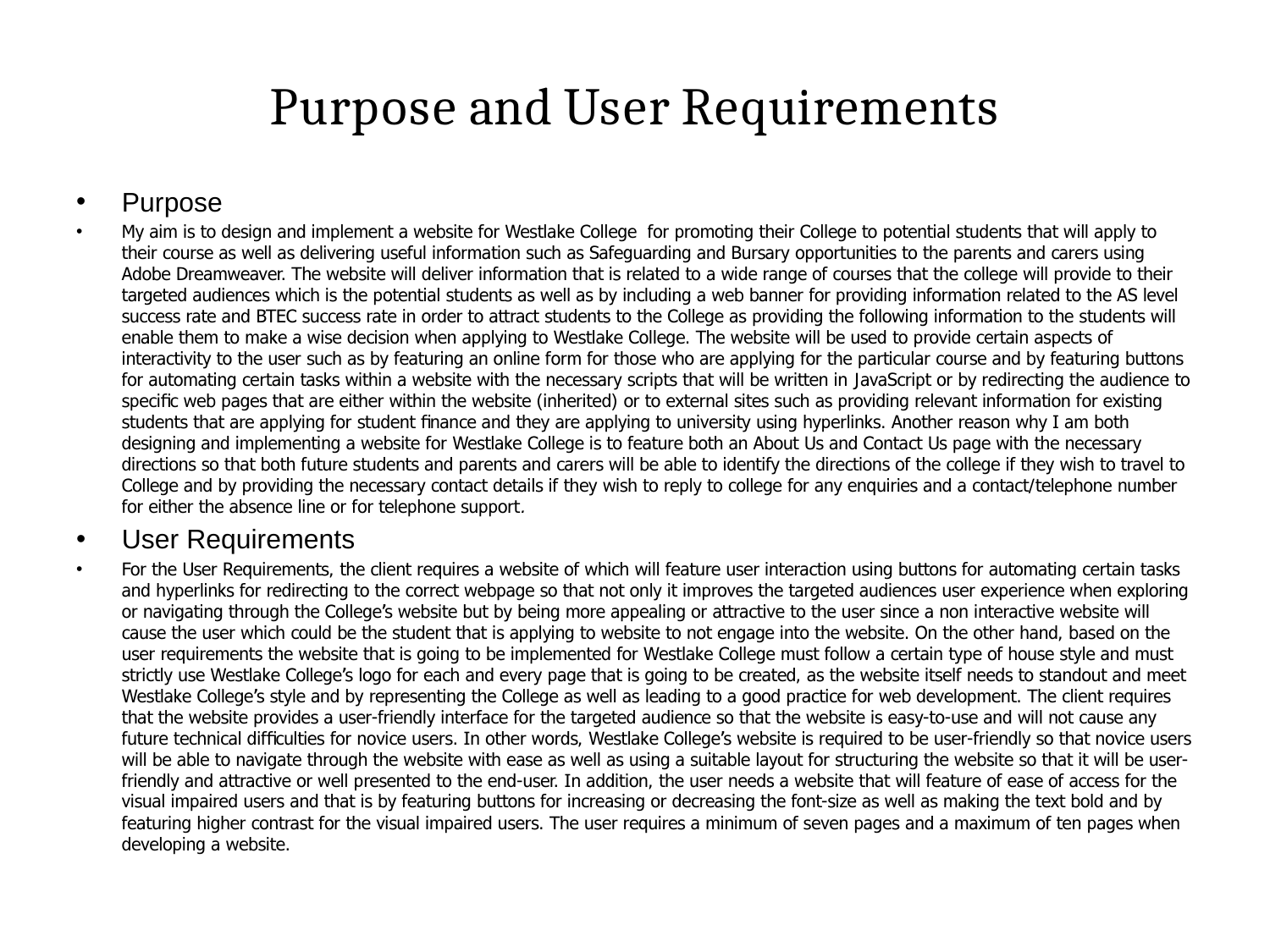

# Purpose and User Requirements
Purpose
My aim is to design and implement a website for Westlake College  for promoting their College to potential students that will apply to their course as well as delivering useful information such as Safeguarding and Bursary opportunities to the parents and carers using Adobe Dreamweaver. The website will deliver information that is related to a wide range of courses that the college will provide to their targeted audiences which is the potential students as well as by including a web banner for providing information related to the AS level success rate and BTEC success rate in order to attract students to the College as providing the following information to the students will enable them to make a wise decision when applying to Westlake College. The website will be used to provide certain aspects of interactivity to the user such as by featuring an online form for those who are applying for the particular course and by featuring buttons for automating certain tasks within a website with the necessary scripts that will be written in JavaScript or by redirecting the audience to specific web pages that are either within the website (inherited) or to external sites such as providing relevant information for existing students that are applying for student finance and they are applying to university using hyperlinks. Another reason why I am both designing and implementing a website for Westlake College is to feature both an About Us and Contact Us page with the necessary directions so that both future students and parents and carers will be able to identify the directions of the college if they wish to travel to College and by providing the necessary contact details if they wish to reply to college for any enquiries and a contact/telephone number for either the absence line or for telephone support.
User Requirements
For the User Requirements, the client requires a website of which will feature user interaction using buttons for automating certain tasks and hyperlinks for redirecting to the correct webpage so that not only it improves the targeted audiences user experience when exploring or navigating through the College’s website but by being more appealing or attractive to the user since a non interactive website will cause the user which could be the student that is applying to website to not engage into the website. On the other hand, based on the user requirements the website that is going to be implemented for Westlake College must follow a certain type of house style and must strictly use Westlake College’s logo for each and every page that is going to be created, as the website itself needs to standout and meet Westlake College’s style and by representing the College as well as leading to a good practice for web development. The client requires that the website provides a user-friendly interface for the targeted audience so that the website is easy-to-use and will not cause any future technical difficulties for novice users. In other words, Westlake College’s website is required to be user-friendly so that novice users will be able to navigate through the website with ease as well as using a suitable layout for structuring the website so that it will be user-friendly and attractive or well presented to the end-user. In addition, the user needs a website that will feature of ease of access for the visual impaired users and that is by featuring buttons for increasing or decreasing the font-size as well as making the text bold and by featuring higher contrast for the visual impaired users. The user requires a minimum of seven pages and a maximum of ten pages when developing a website.